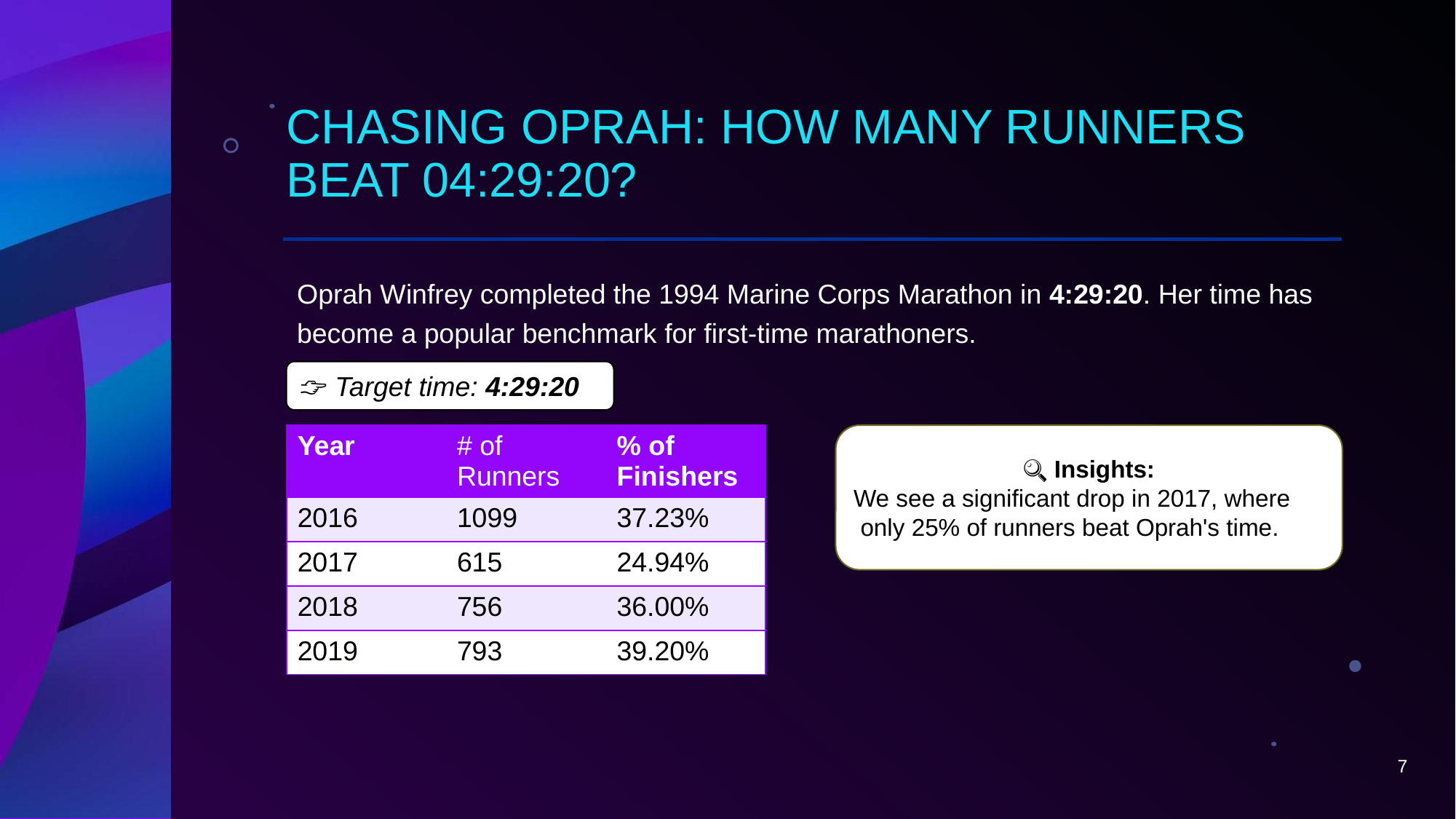

# Chasing Oprah: How Many Runners Beat 04:29:20?
Oprah Winfrey completed the 1994 Marine Corps Marathon in 4:29:20. Her time has become a popular benchmark for first-time marathoners.
👉 Target time: 4:29:20
🔍 Insights:
We see a significant drop in 2017, where
 only 25% of runners beat Oprah's time.
| Year | # of Runners | % of Finishers |
| --- | --- | --- |
| 2016 | 1099 | 37.23% |
| 2017 | 615 | 24.94% |
| 2018 | 756 | 36.00% |
| 2019 | 793 | 39.20% |
7